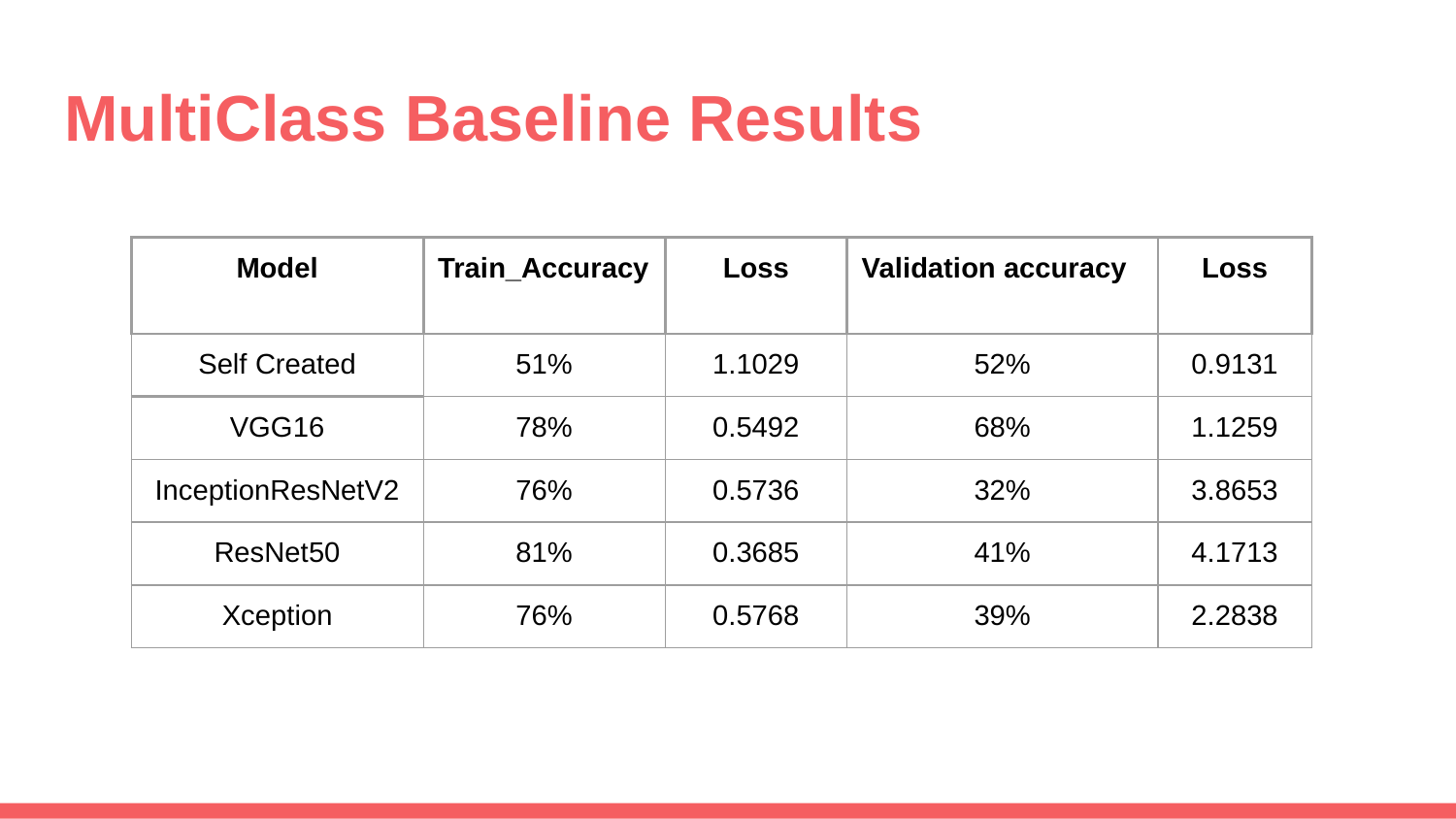

# MultiClass Baseline Results
| Model | Train\_Accuracy | Loss | Validation accuracy | Loss |
| --- | --- | --- | --- | --- |
| Self Created | 51% | 1.1029 | 52% | 0.9131 |
| VGG16 | 78% | 0.5492 | 68% | 1.1259 |
| InceptionResNetV2 | 76% | 0.5736 | 32% | 3.8653 |
| ResNet50 | 81% | 0.3685 | 41% | 4.1713 |
| Xception | 76% | 0.5768 | 39% | 2.2838 |